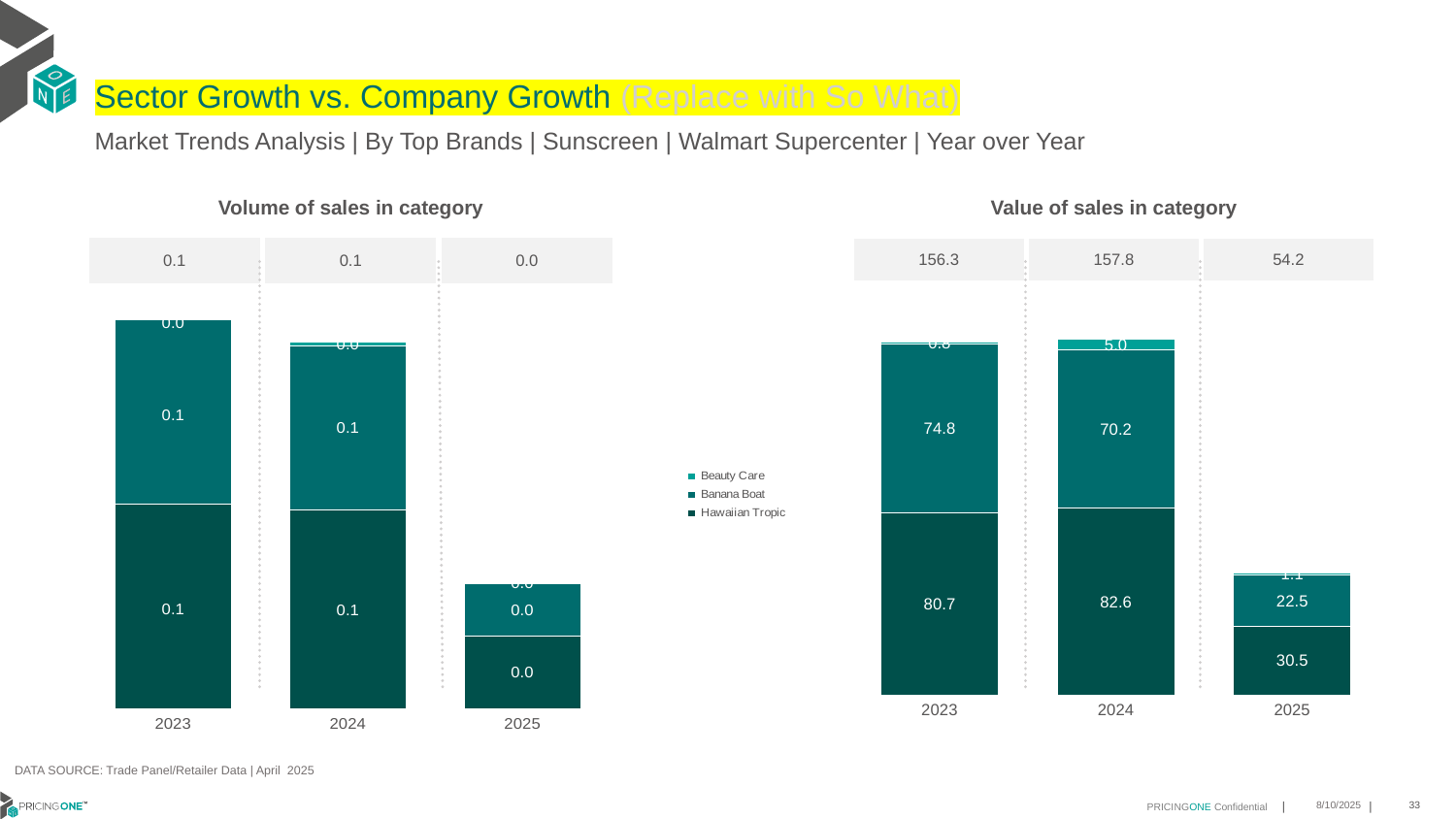

# Sector Growth vs. Company Growth (Replace with So What)
Market Trends Analysis | By Top Brands | Sunscreen | Walmart Supercenter | Year over Year
| Value of sales in category |  |  |
| --- | --- | --- |
| 156.3 | 157.8 | 54.2 |
| Volume of sales in category |  |  |
| --- | --- | --- |
| 0.1 | 0.1 | 0.0 |

### Chart

| Category | Hawaiian Tropic | Banana Boat | Beauty Care |
|---|---|---|---|
| 2023 | 80.688793 | 74.789075 | 0.816053 |
| 2024 | 82.574251 | 70.17978 | 5.025038 |
| 2025 | 30.524556 | 22.508746 | 1.136298 |

### Chart

| Category | Hawaiian Tropic | Banana Boat | Beauty Care |
|---|---|---|---|
| 2023 | 0.077963 | 0.070004 | 0.000314 |
| 2024 | 0.075688 | 0.062433 | 0.001367 |
| 2025 | 0.027899 | 0.019878 | 0.000266 |
DATA SOURCE: Trade Panel/Retailer Data | April  2025

8/10/2025
33